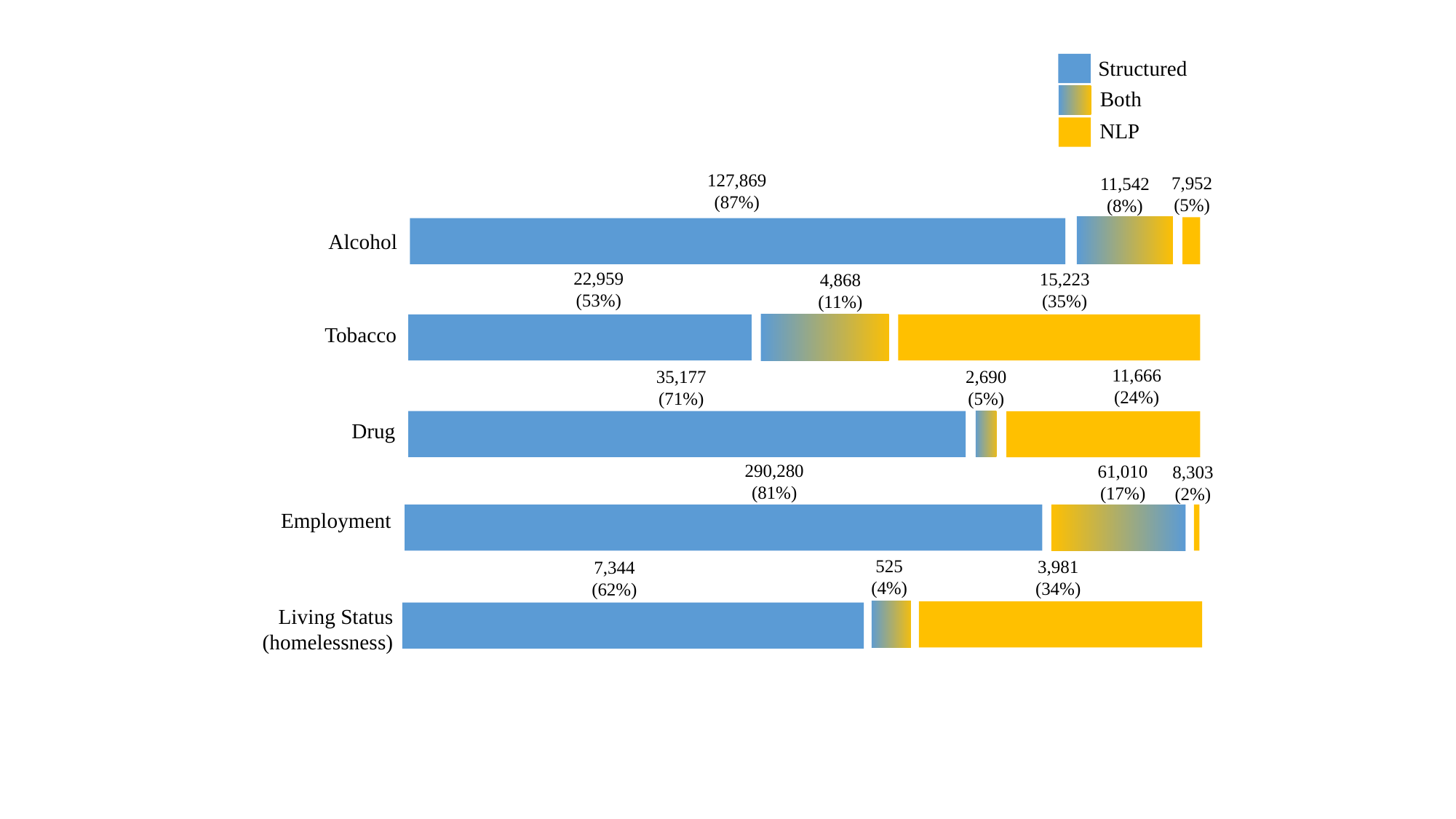

Structured

Both

NLP

127,869
(87%)
7,952
(5%)

Alcohol
11,542
(8%)
22,959
(53%)
15,223
(35%)
4,868
(11%)

Tobacco
11,666
(24%)
35,177
(71%)
2,690
(5%)

Drug
290,280
(81%)
61,010
(17%)
Employment

8,303
(2%)

525
(4%)
3,981
(34%)
7,344
(62%)
Living Status
(homelessness)